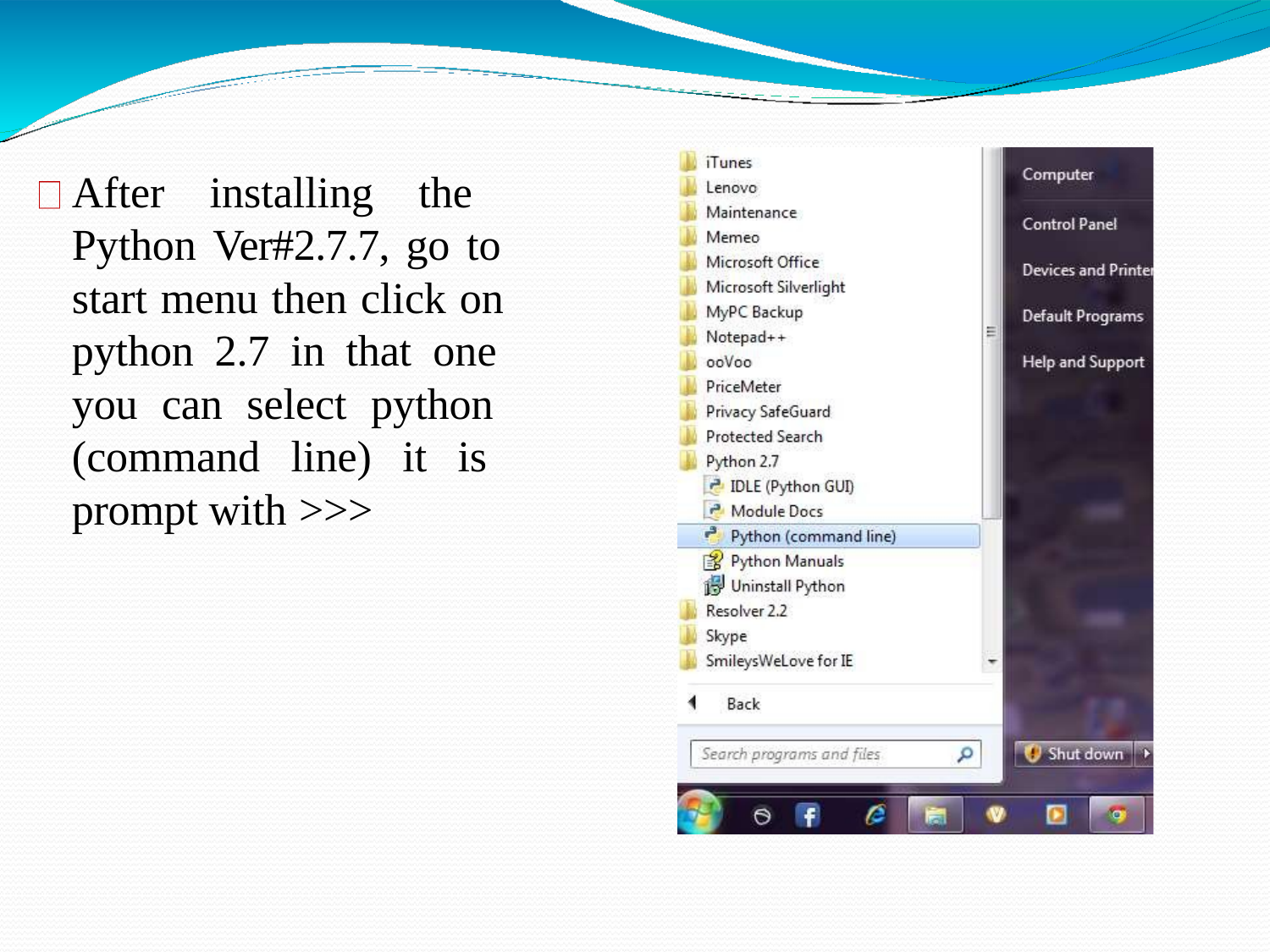

After installing the  Python Ver#2.7.7, go to  start menu then click on  python 2.7 in that one  you can select python  (command line) it is  prompt with >>>